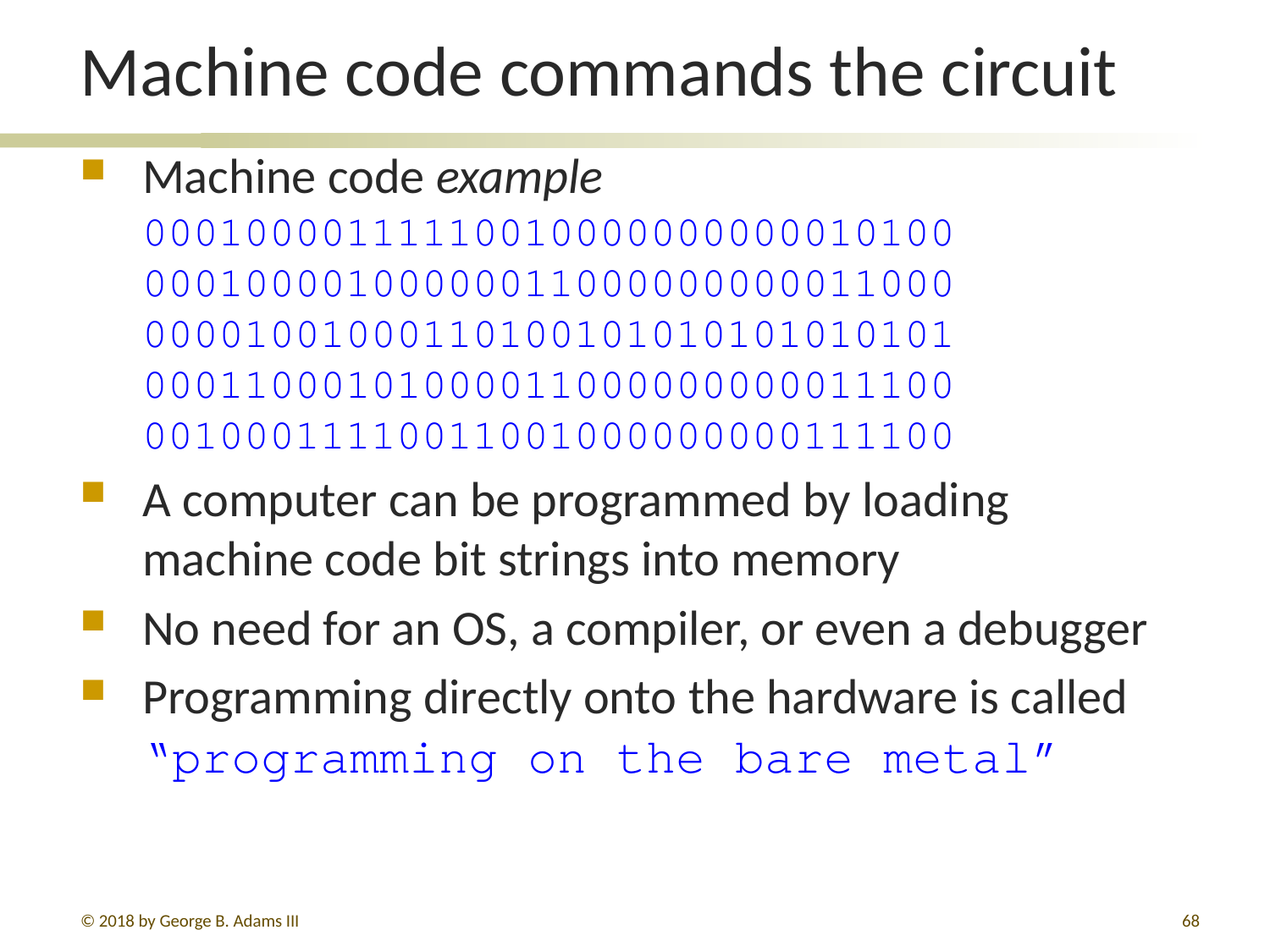

# Machine code commands the circuit
Machine code example
00010000111110010000000000010100
00010000100000011000000000011000
00001001000110100101010101010101
00011000101000011000000000011100
00100011110011001000000000111100
A computer can be programmed by loading machine code bit strings into memory
No need for an OS, a compiler, or even a debugger
Programming directly onto the hardware is called
“programming on the bare metal”
© 2018 by George B. Adams III
68